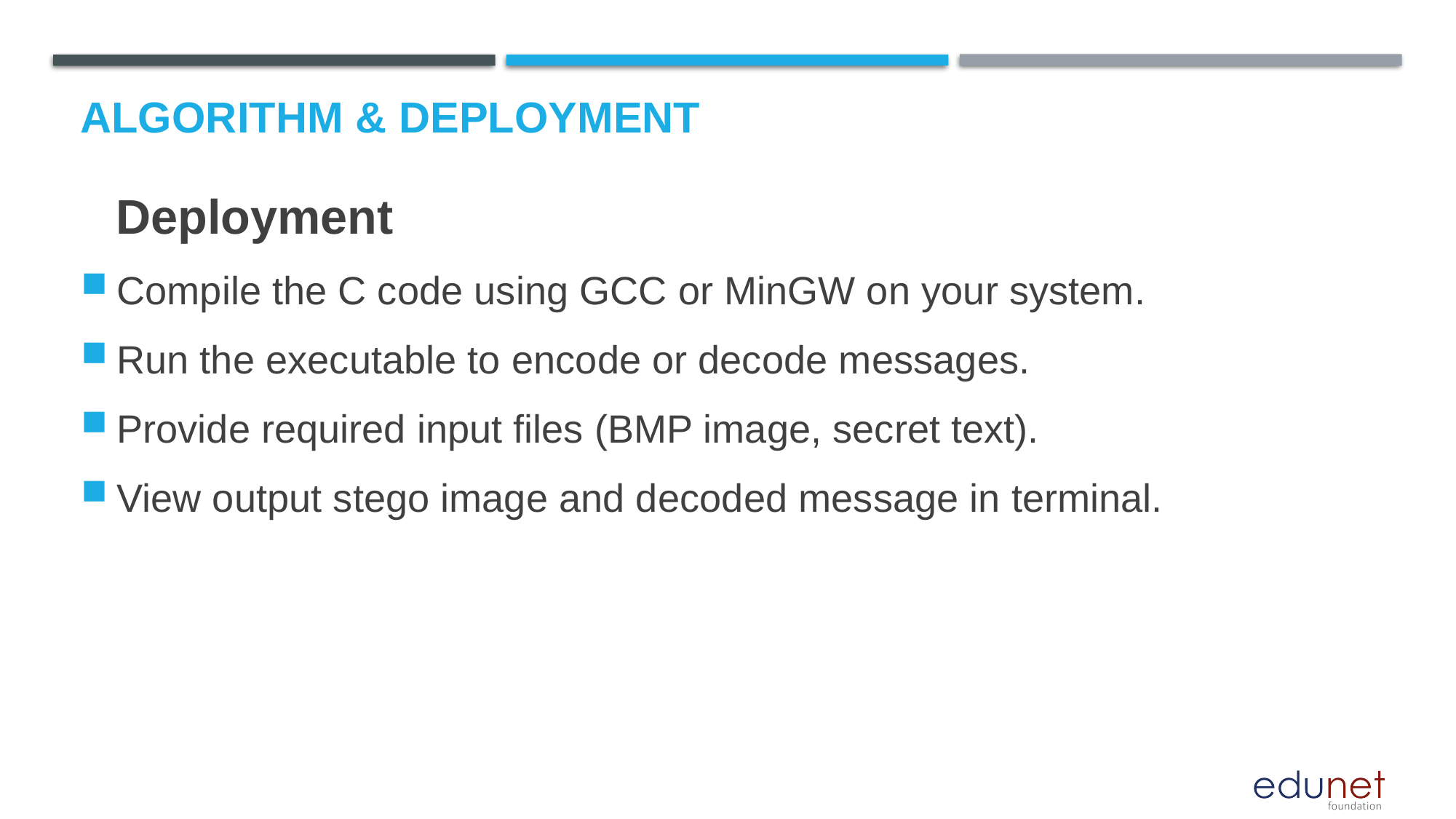

# Algorithm & Deployment
   Deployment
Compile the C code using GCC or MinGW on your system.
Run the executable to encode or decode messages.
Provide required input files (BMP image, secret text).
View output stego image and decoded message in terminal.